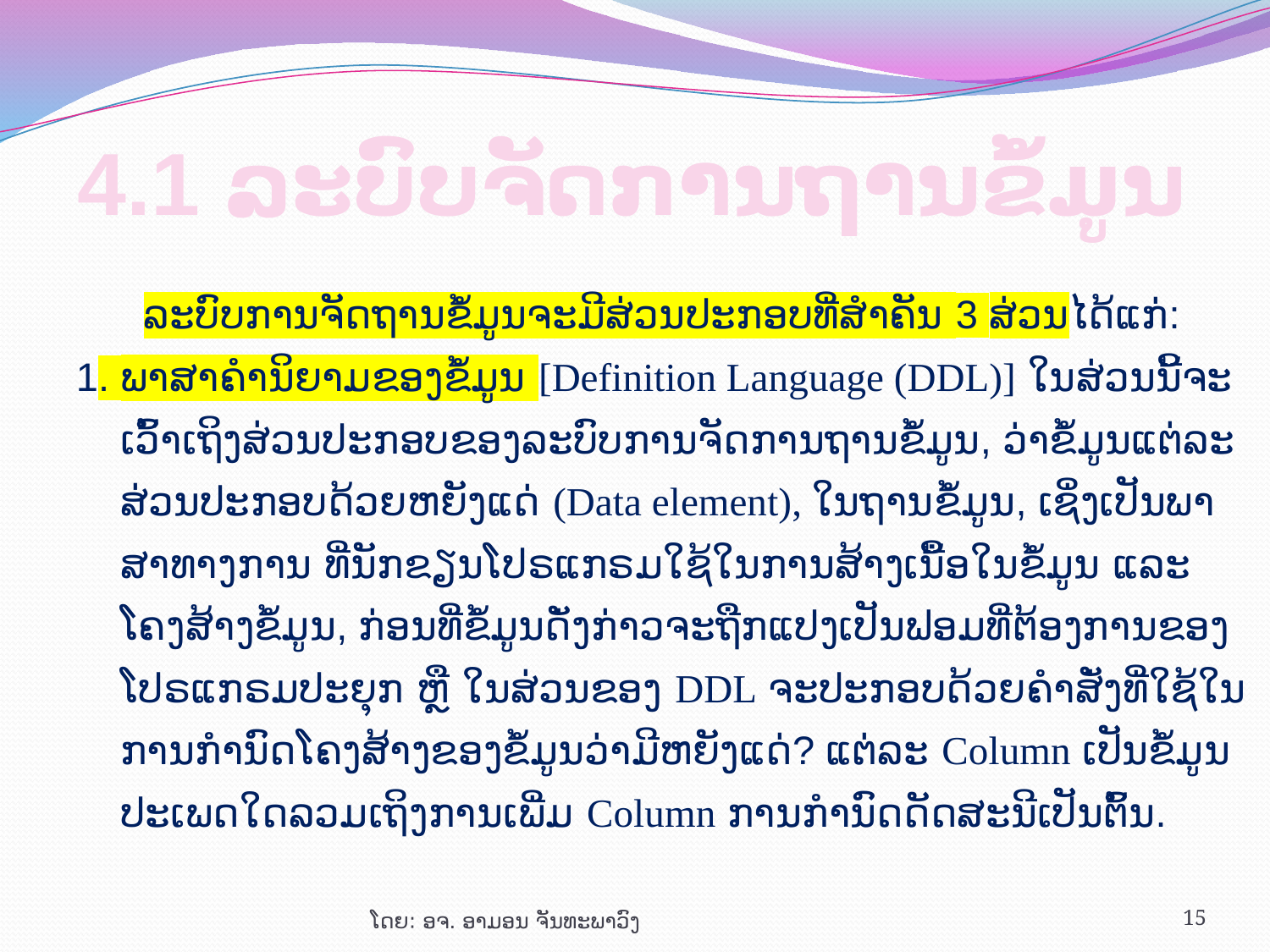

# 4.1 ລະ​ບົບ​ຈັດການ​​ຖານ​ຂໍ້​ມູນ​
ລະ​ບົບ​ການ​ຈັດ​ຖານ​ຂໍ້​ມູນ​ຈະ​ມີ​ສ່ວນ​ປະ​ກອບ​ທີ່​ສຳ​ຄັນ 3 ສ່ວນໄດ້​ແກ່:
1. ພາ​ສາ​ຄຳ​ນິ​ຍາມ​ຂອງ​ຂໍ້​ມູນ [Definition Language (DDL)] ໃນ​ສ່ວນ​ນີ້​ຈະ​ເວົ້າ​ເຖິງ​ສ່ວນ​ປະ​ກອບ​ຂອງ​ລະ​ບົບການ​ຈັດ​ການ​ຖານ​ຂໍ້​ມູນ, ວ່າ​ຂໍ້​ມູນ​ແຕ່​ລະ​ສ່ວນ​ປະ​ກອບ​ດ້ວຍ​ຫຍັງ​ແດ່ (Data element), ໃນຖານ​ຂໍ້​ມູນ, ເຊິ່ງ​ເປັນ​ພາ​ສາ​ທາງ​ການ ທີ່​ນັກ​ຂຽນ​ໂປ​ຣ​ແກຣມ​ໃຊ້​ໃນ​ການ​ສ້າງ​ເນື້ອ​ໃນຂໍ້​ມູນ ແລະ ໂຄງ​ສ້າງ​ຂໍ້​ມູນ, ກ່ອນ​ທີ່​ຂໍ້​ມູນ​ດັ່ງ​ກ່າວ​ຈະ​ຖືກ​ແປງ​ເປັນ​ຟອມ​ທີ່​ຕ້ອງ​ການ​ຂອງ​ໂປ​ຣແກ​ຣມ​ປະ​ຍຸກ ຫຼື​ ໃນ​ສ່ວນ​ຂອງ DDL ຈະ​ປະ​ກອບ​ດ້ວຍ​ຄຳ​ສັ່ງທີ່​ໃຊ້​ໃນ​ການກໍານົດ​ໂຄງ​ສ້າງຂອງ​ຂໍ້​ມູນ​ວ່າ​ມີຫຍັງ​ແດ່? ແຕ່​ລະ Column ເປັນ​ຂໍ້​ມູນ​ປະ​ເພດ​ໃດລວມ​ເຖິງ​ການ​ເພີ່ມ Column ການ​ກຳ​ນົດ​ດັດ​ສະ​ນີເປັນ​ຕົ້ນ.
ໂດຍ: ອຈ. ອາມອນ ຈັນທະພາວົງ
15